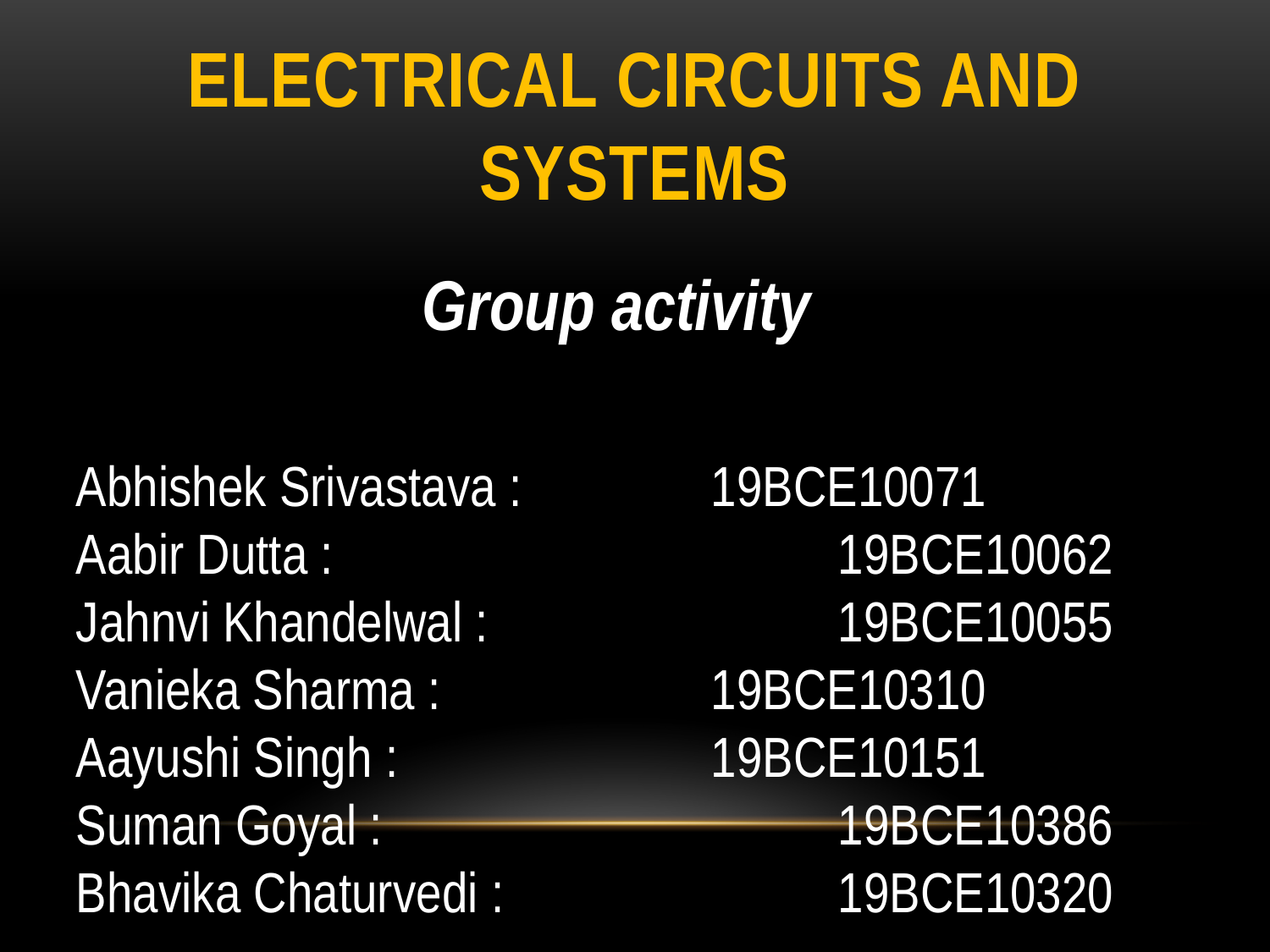

# Electrical Circuits and Systems
Group activity
Abhishek Srivastava :		19BCE10071
Aabir Dutta :				19BCE10062
Jahnvi Khandelwal :			19BCE10055
Vanieka Sharma :			19BCE10310
Aayushi Singh :			19BCE10151
Suman Goyal :				19BCE10386
Bhavika Chaturvedi :			19BCE10320